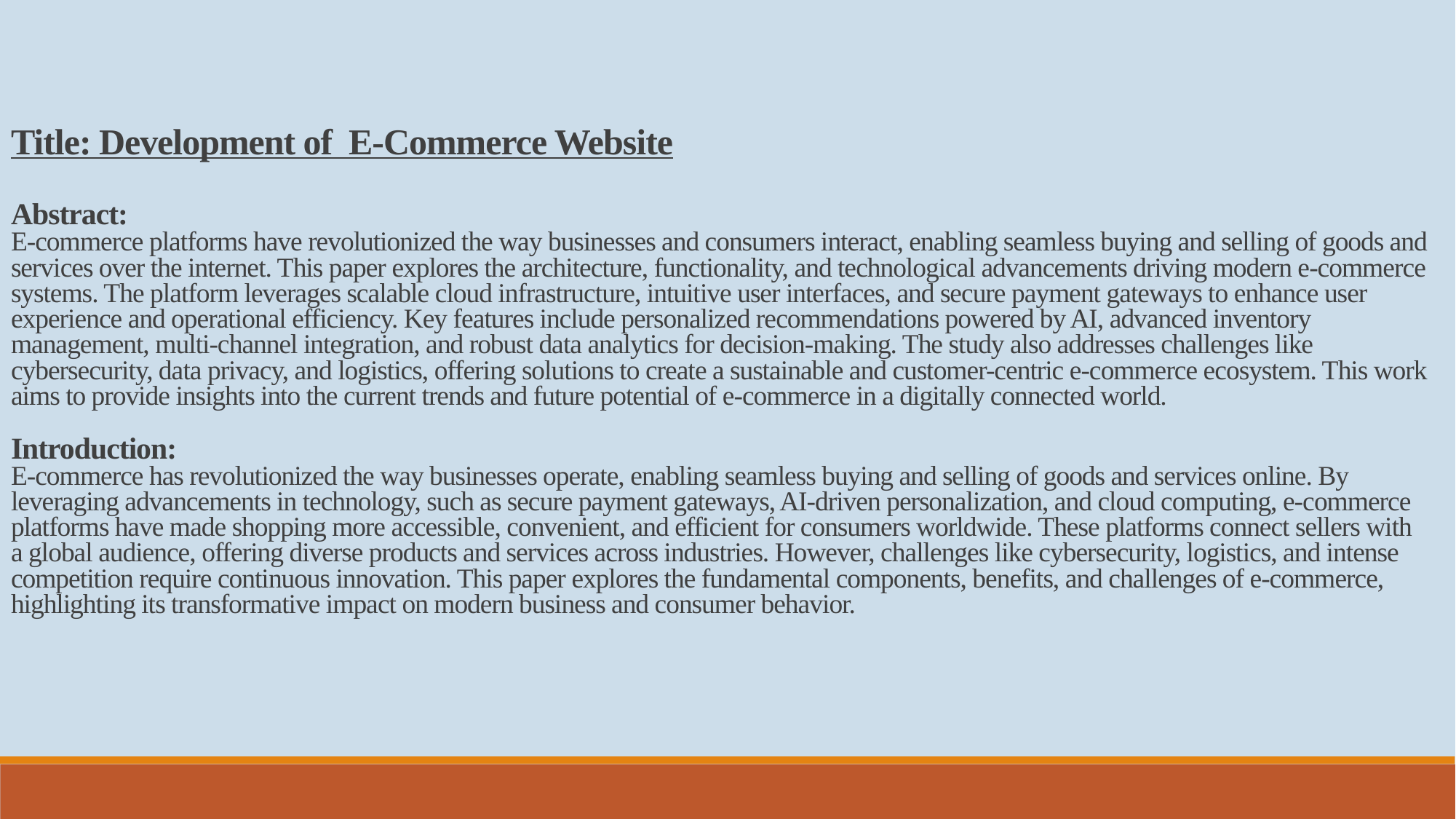

Title: Development of  E-Commerce Website
Abstract:
E-commerce platforms have revolutionized the way businesses and consumers interact, enabling seamless buying and selling of goods and services over the internet. This paper explores the architecture, functionality, and technological advancements driving modern e-commerce systems. The platform leverages scalable cloud infrastructure, intuitive user interfaces, and secure payment gateways to enhance user experience and operational efficiency. Key features include personalized recommendations powered by AI, advanced inventory management, multi-channel integration, and robust data analytics for decision-making. The study also addresses challenges like cybersecurity, data privacy, and logistics, offering solutions to create a sustainable and customer-centric e-commerce ecosystem. This work aims to provide insights into the current trends and future potential of e-commerce in a digitally connected world.
Introduction:
E-commerce has revolutionized the way businesses operate, enabling seamless buying and selling of goods and services online. By leveraging advancements in technology, such as secure payment gateways, AI-driven personalization, and cloud computing, e-commerce platforms have made shopping more accessible, convenient, and efficient for consumers worldwide. These platforms connect sellers with a global audience, offering diverse products and services across industries. However, challenges like cybersecurity, logistics, and intense competition require continuous innovation. This paper explores the fundamental components, benefits, and challenges of e-commerce, highlighting its transformative impact on modern business and consumer behavior.